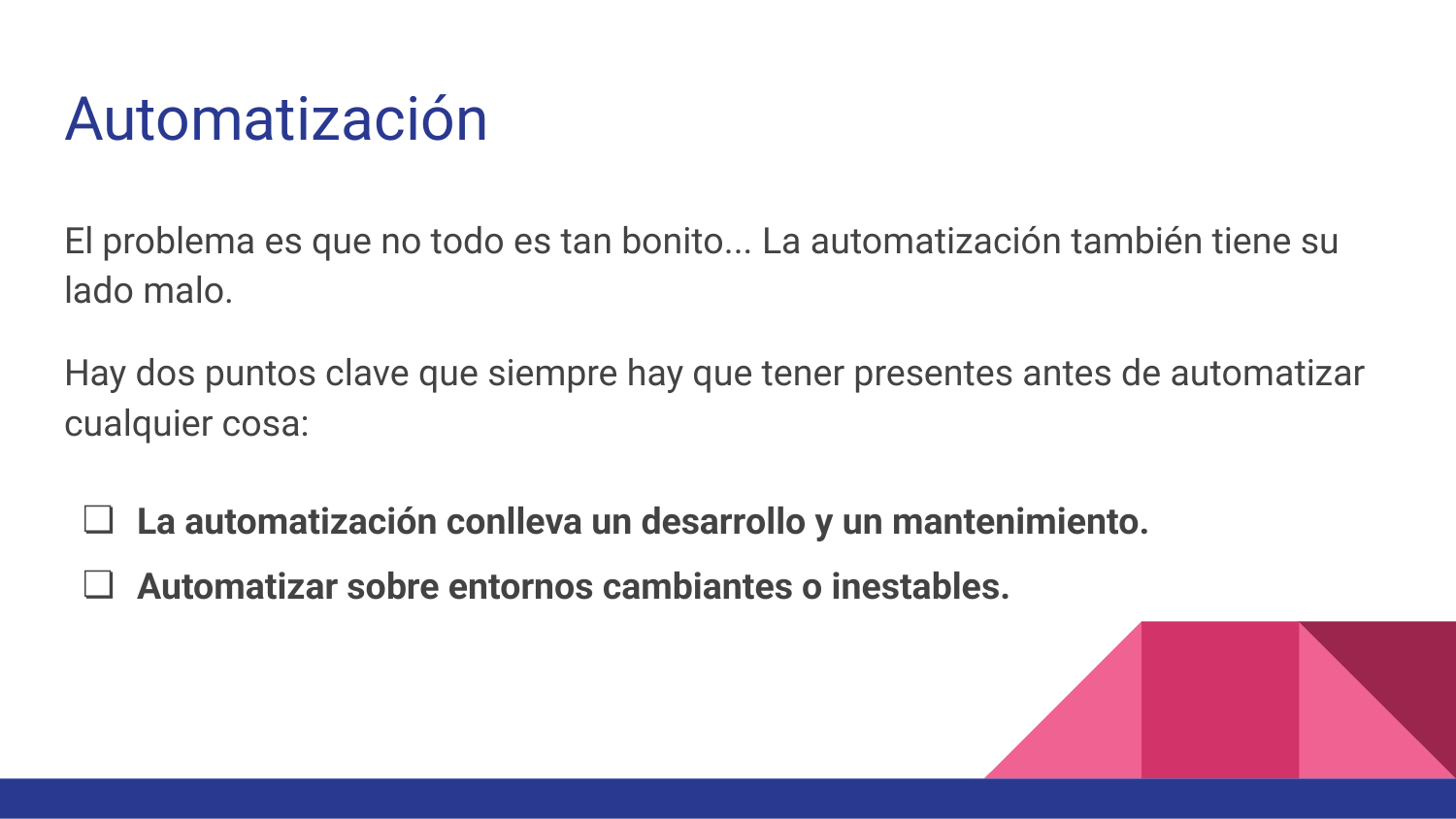

# Automatización
El problema es que no todo es tan bonito... La automatización también tiene su lado malo.
Hay dos puntos clave que siempre hay que tener presentes antes de automatizar cualquier cosa:
La automatización conlleva un desarrollo y un mantenimiento.
Automatizar sobre entornos cambiantes o inestables.